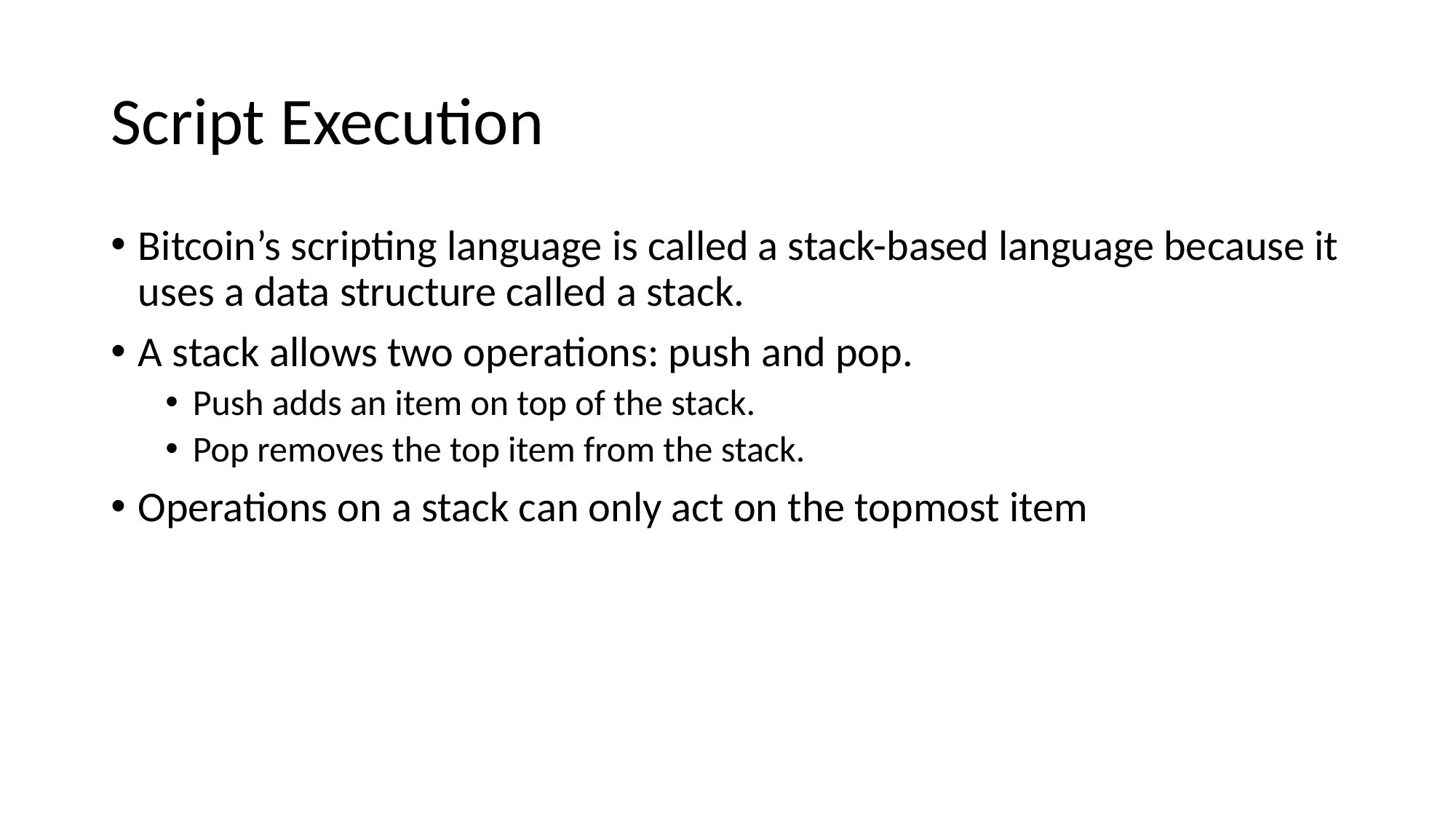

# Script Execution
Bitcoin’s scripting language is called a stack-based language because it uses a data structure called a stack.
A stack allows two operations: push and pop.
Push adds an item on top of the stack.
Pop removes the top item from the stack.
Operations on a stack can only act on the topmost item